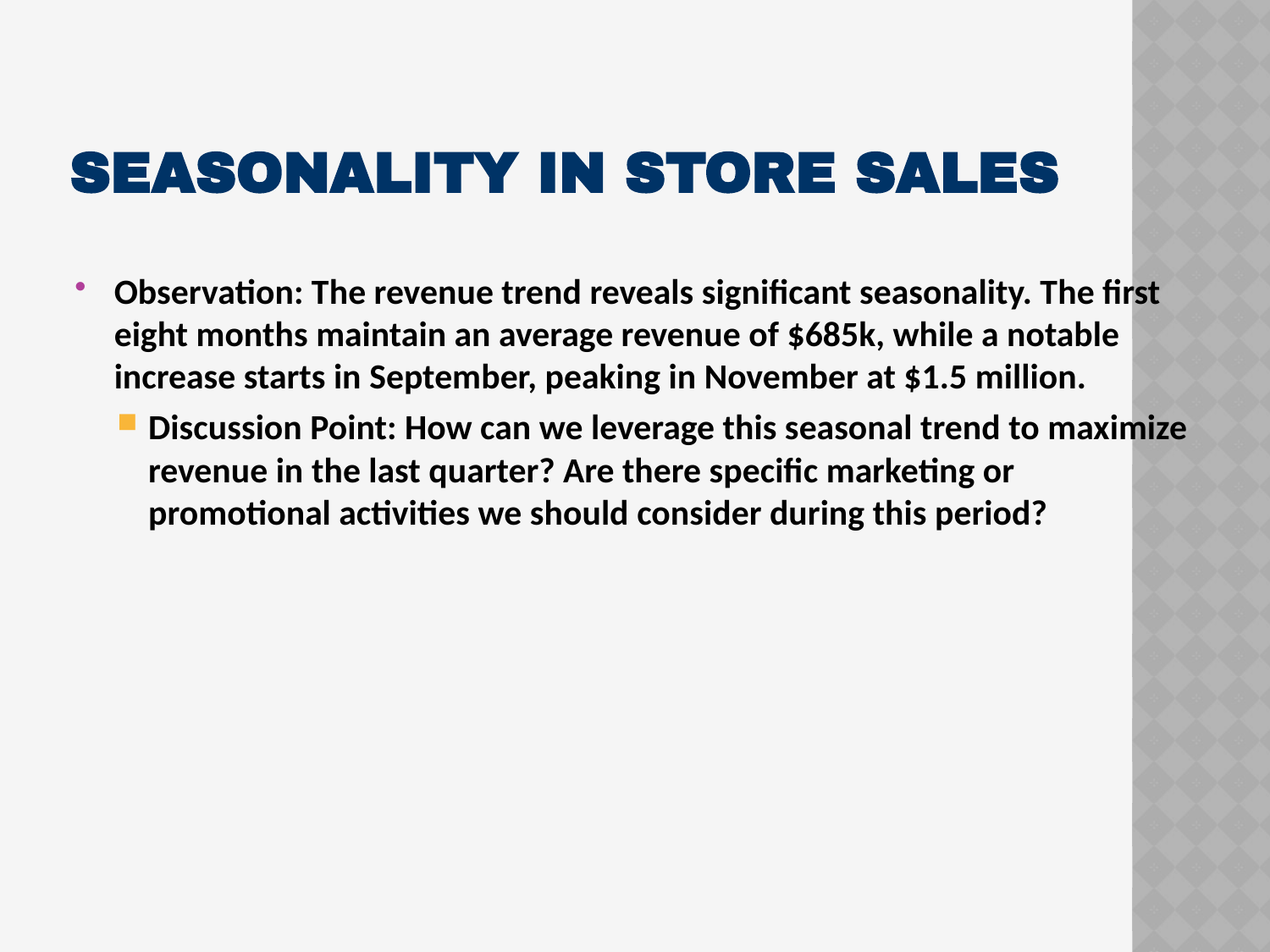

# Seasonality in Store Sales

Observation: The revenue trend reveals significant seasonality. The first eight months maintain an average revenue of $685k, while a notable increase starts in September, peaking in November at $1.5 million.
Discussion Point: How can we leverage this seasonal trend to maximize revenue in the last quarter? Are there specific marketing or promotional activities we should consider during this period?